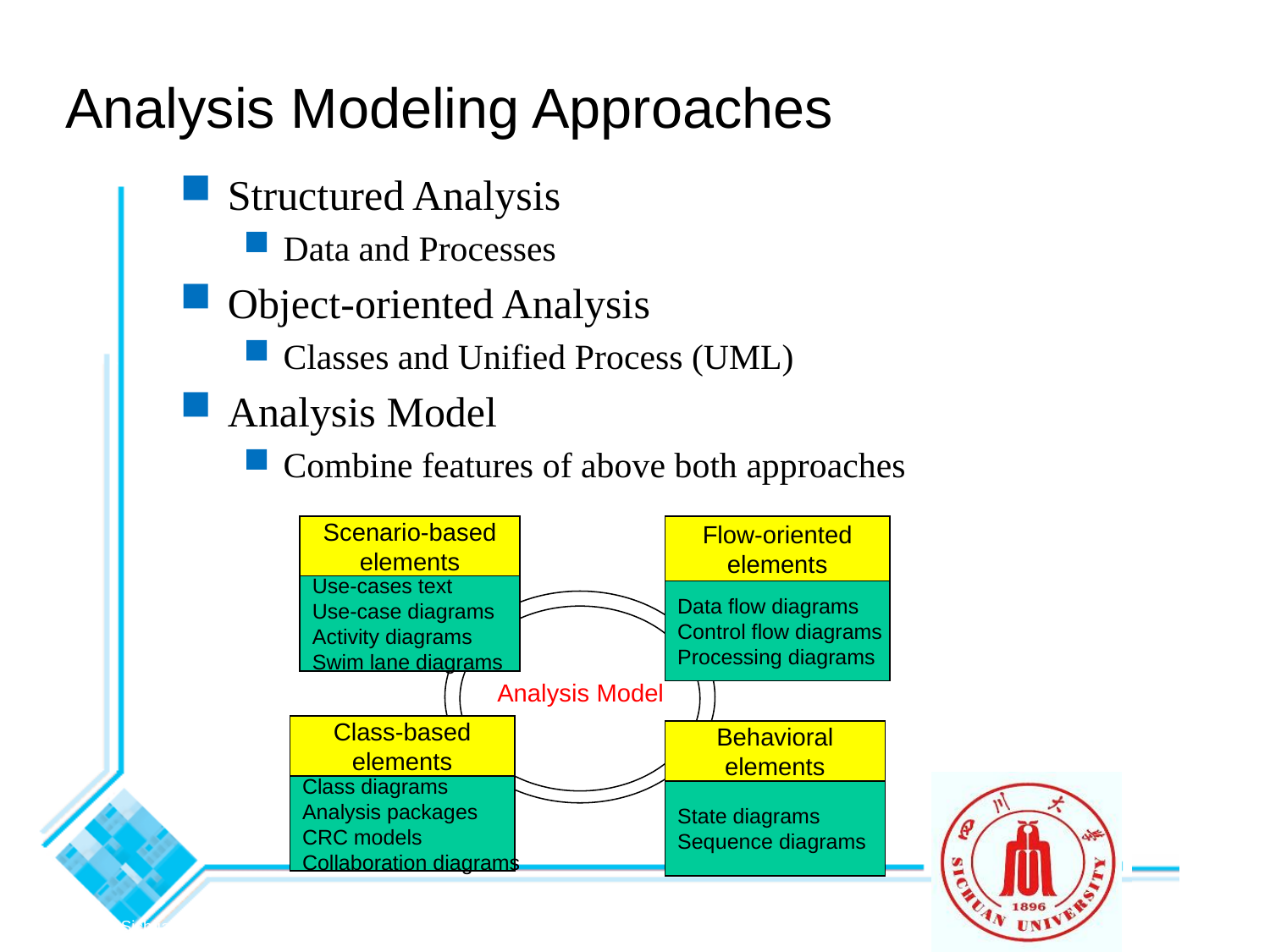

Analysis Modeling Approaches
Structured Analysis
Data and Processes
Object-oriented Analysis
Classes and Unified Process (UML)
Analysis Model
Combine features of above both approaches
Scenario-based
elements
Flow-oriented
elements
Use-cases text
Use-case diagrams
Activity diagrams
Swim lane diagrams
Data flow diagrams
Control flow diagrams
Processing diagrams

Analysis Model
Class-based
elements
Behavioral
elements
Class diagrams
Analysis packages
CRC models
Collaboration diagrams
State diagrams
Sequence diagrams
© 2010 Sichuan University All rights reserved.  |  Confidential
17